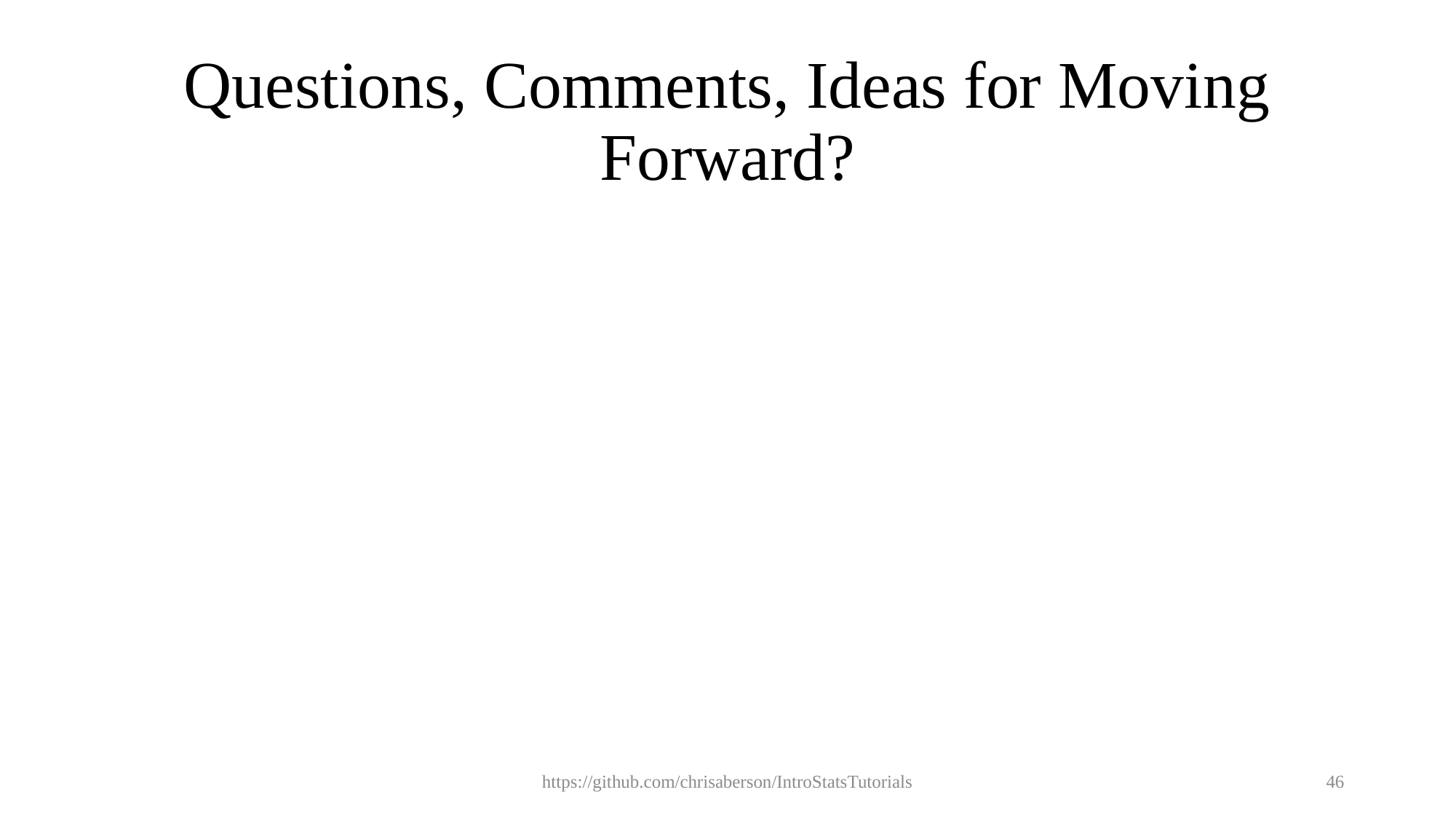

# Questions, Comments, Ideas for Moving Forward?
https://github.com/chrisaberson/IntroStatsTutorials
46